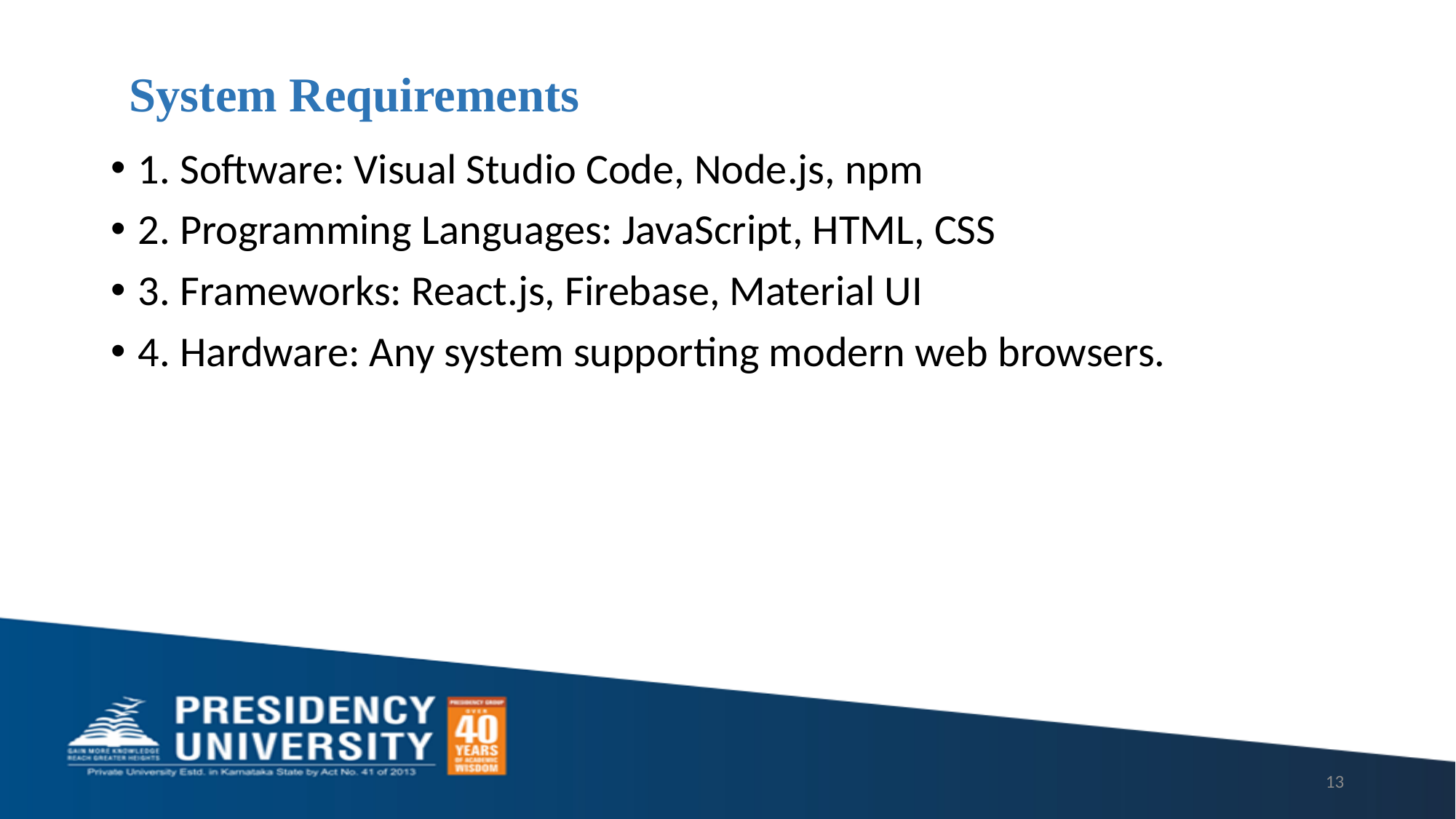

# System Requirements
1. Software: Visual Studio Code, Node.js, npm
2. Programming Languages: JavaScript, HTML, CSS
3. Frameworks: React.js, Firebase, Material UI
4. Hardware: Any system supporting modern web browsers.
13